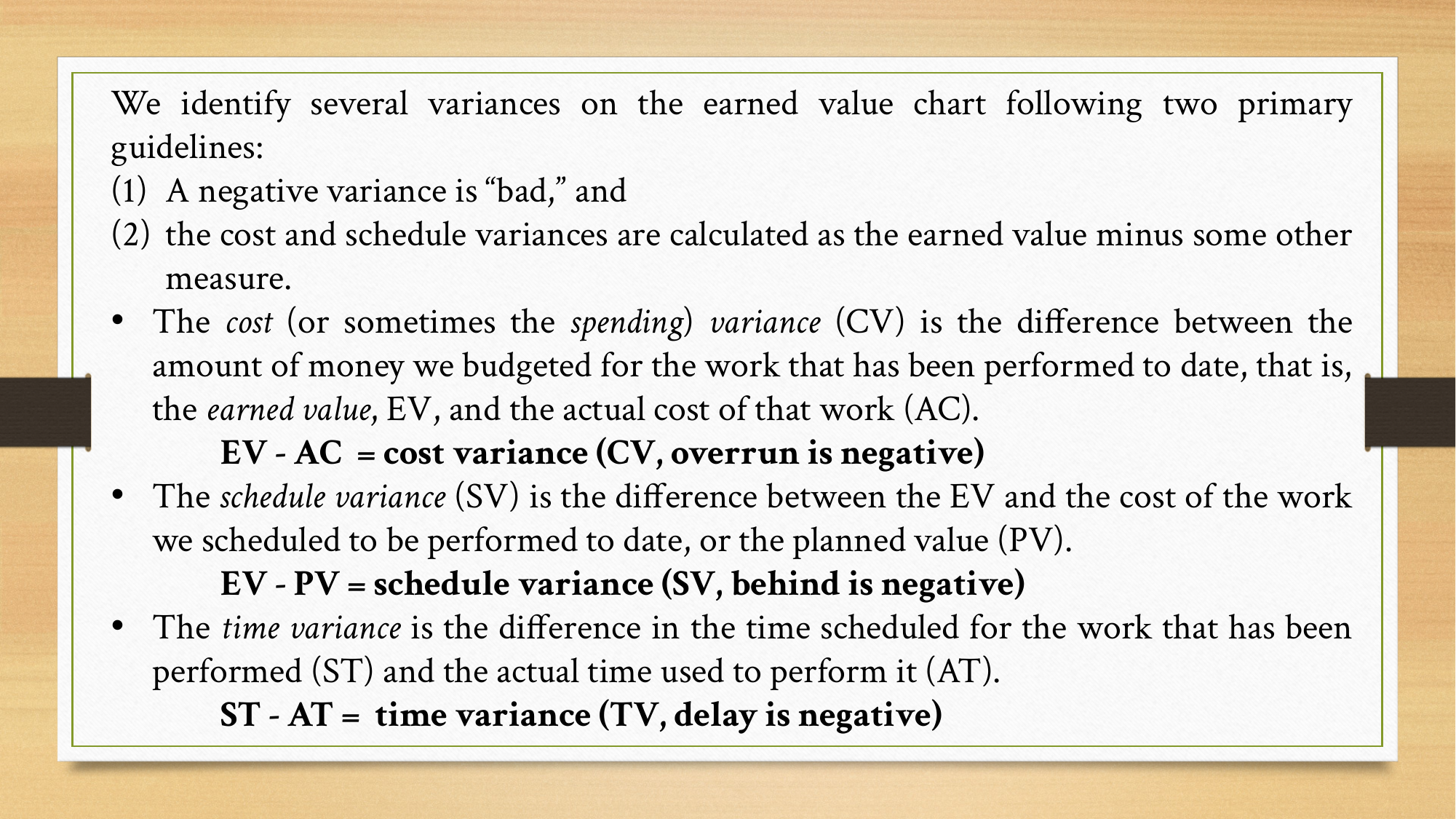

We identify several variances on the earned value chart following two primary guidelines:
A negative variance is “bad,” and
the cost and schedule variances are calculated as the earned value minus some other measure.
The cost (or sometimes the spending) variance (CV) is the difference between the amount of money we budgeted for the work that has been performed to date, that is, the earned value, EV, and the actual cost of that work (AC).
	EV - AC  = cost variance (CV, overrun is negative)
The schedule variance (SV) is the difference between the EV and the cost of the work we scheduled to be performed to date, or the planned value (PV).
	EV - PV = schedule variance (SV, behind is negative)
The time variance is the difference in the time scheduled for the work that has been performed (ST) and the actual time used to perform it (AT).
	ST - AT =  time variance (TV, delay is negative)